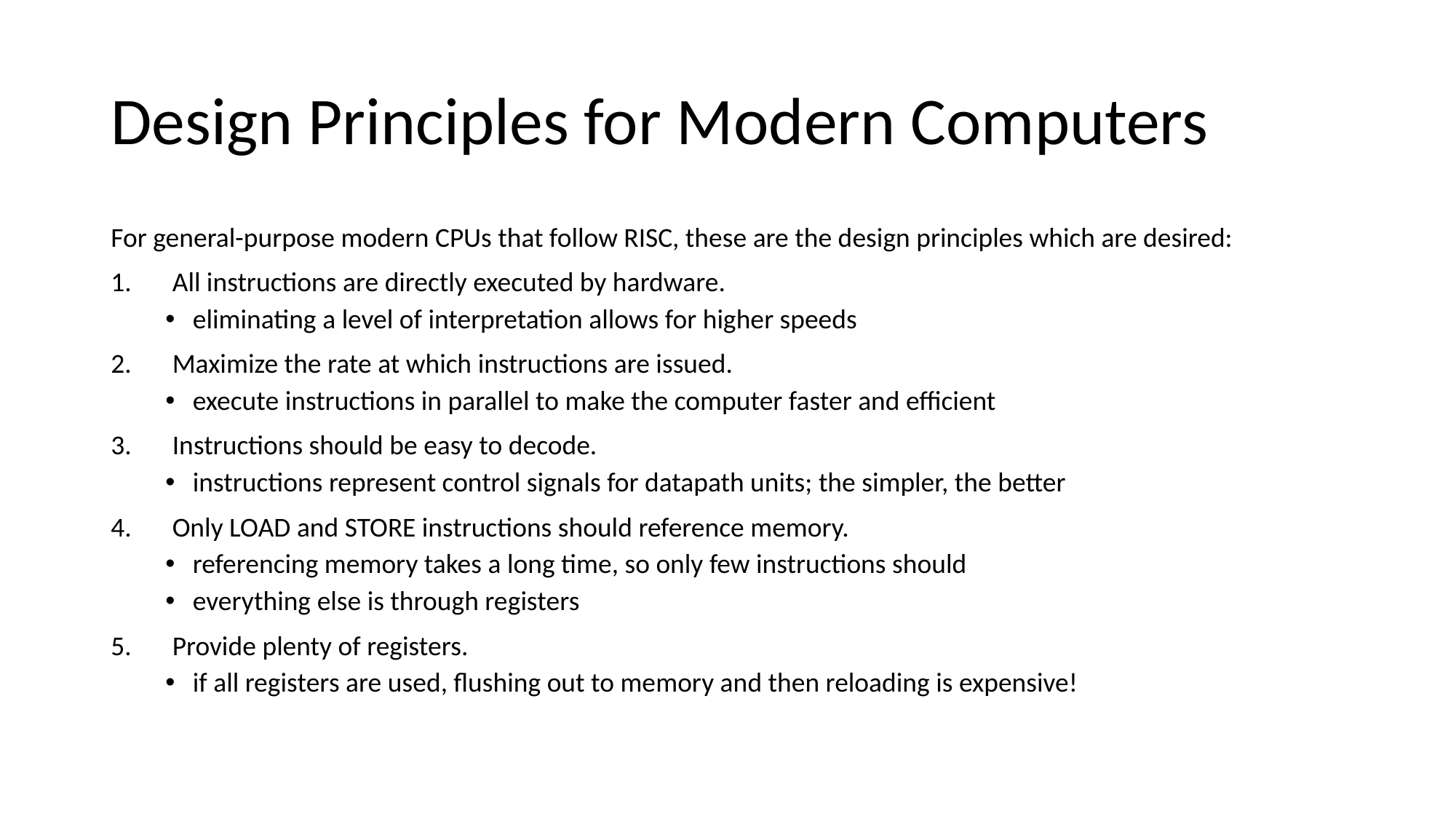

# Design Principles for Modern Computers
For general-purpose modern CPUs that follow RISC, these are the design principles which are desired:
All instructions are directly executed by hardware.
eliminating a level of interpretation allows for higher speeds
Maximize the rate at which instructions are issued.
execute instructions in parallel to make the computer faster and efficient
Instructions should be easy to decode.
instructions represent control signals for datapath units; the simpler, the better
Only LOAD and STORE instructions should reference memory.
referencing memory takes a long time, so only few instructions should
everything else is through registers
Provide plenty of registers.
if all registers are used, flushing out to memory and then reloading is expensive!